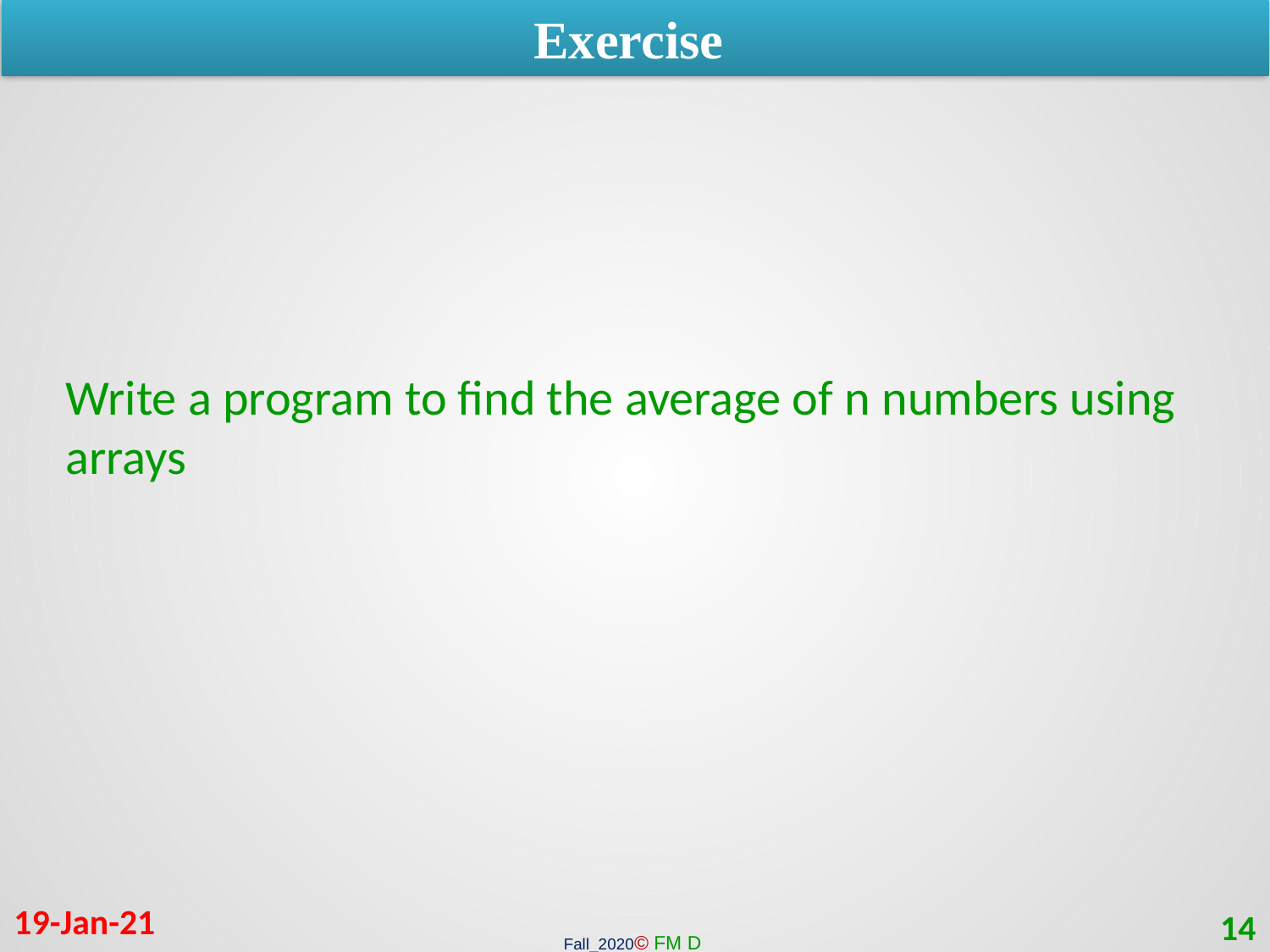

Exercise

Write a program to find the average of n numbers using arrays
19-Jan-21
14